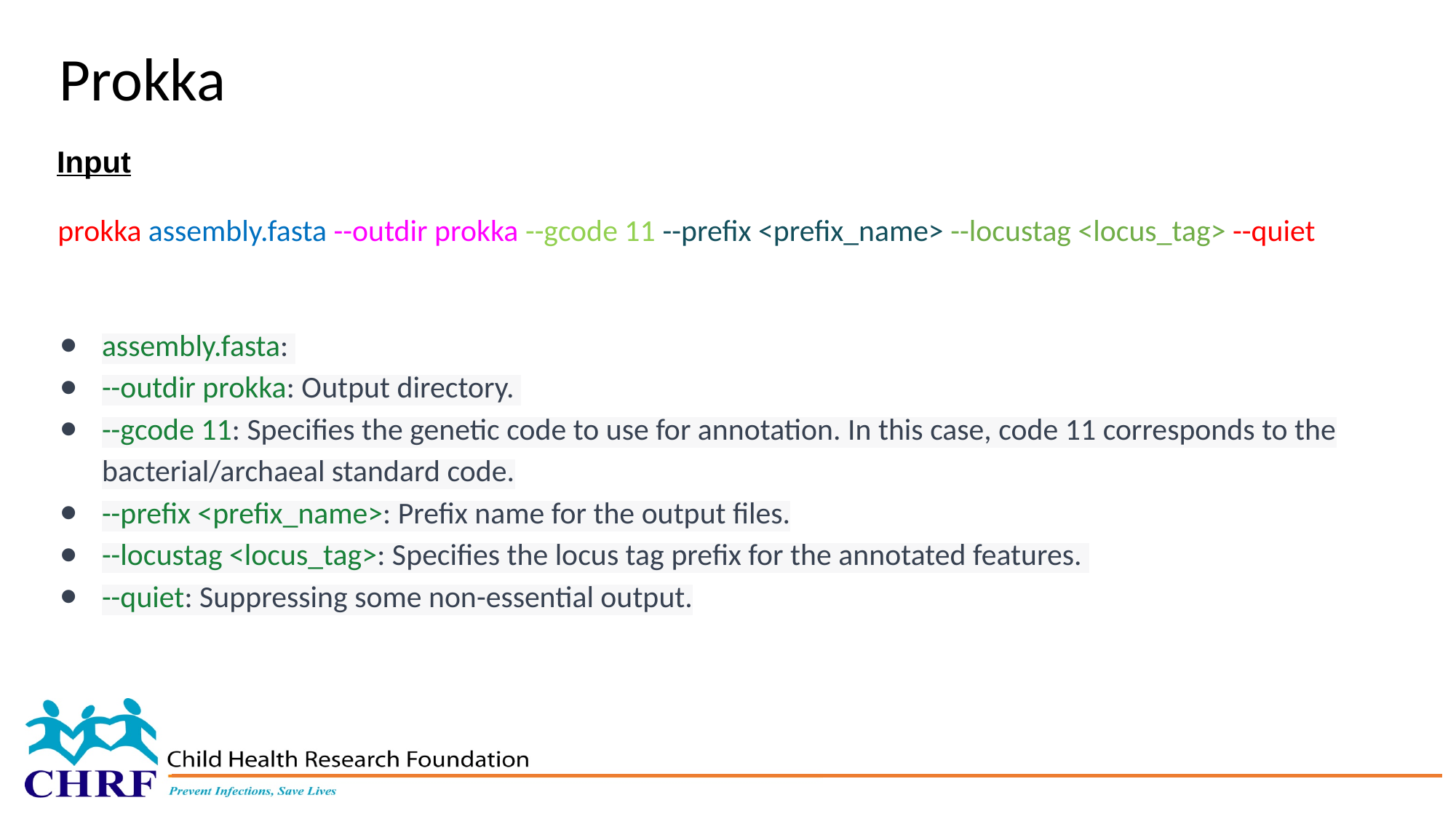

Prokka
Input
prokka assembly.fasta --outdir prokka --gcode 11 --prefix <prefix_name> --locustag <locus_tag> --quiet

assembly.fasta:
--outdir prokka: Output directory.
--gcode 11: Specifies the genetic code to use for annotation. In this case, code 11 corresponds to the bacterial/archaeal standard code.
--prefix <prefix_name>: Prefix name for the output files.
--locustag <locus_tag>: Specifies the locus tag prefix for the annotated features.
--quiet: Suppressing some non-essential output.